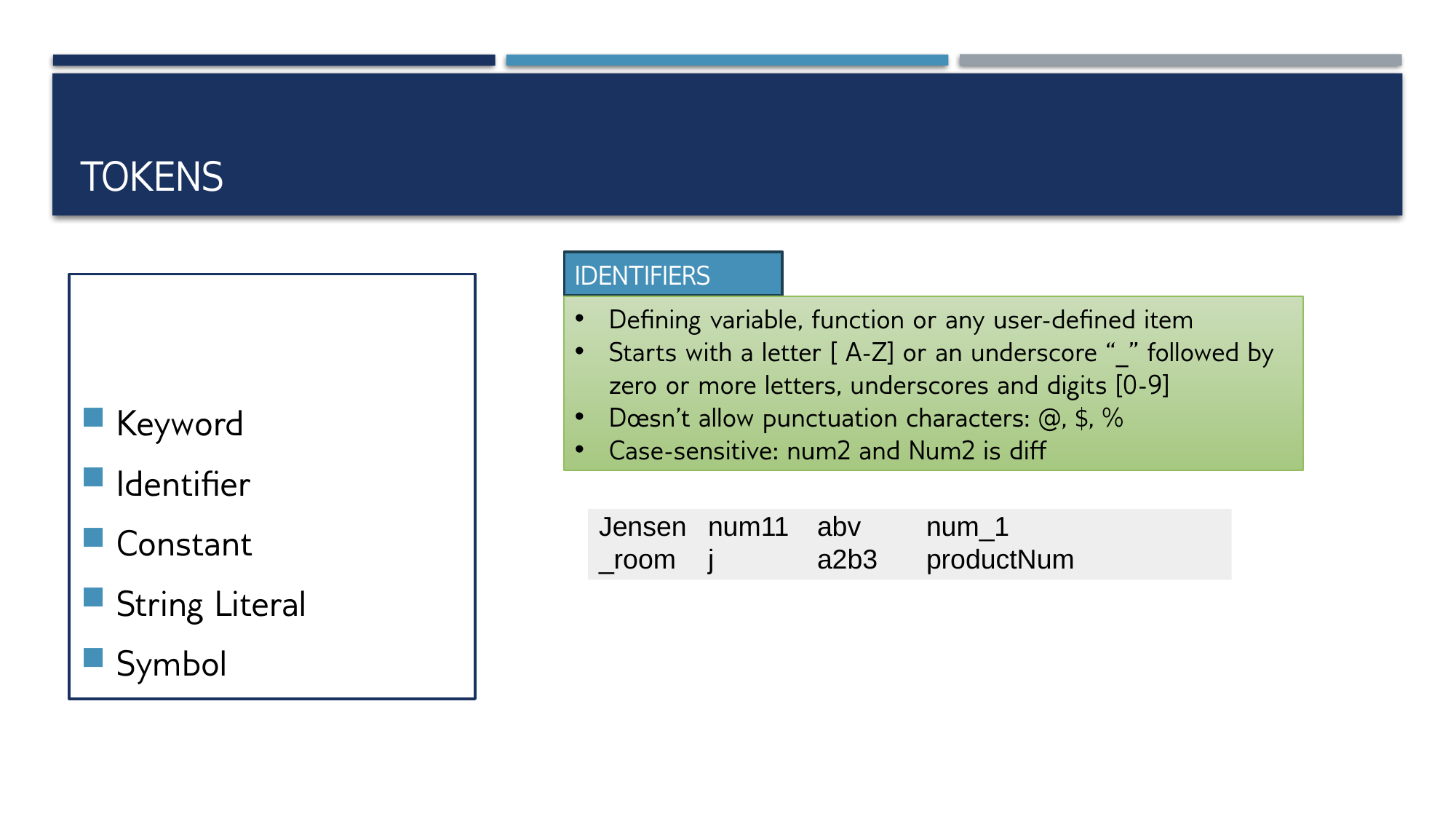

# tokens
IDENTIFIERS

Keyword
Identifier
Constant
String Literal
Symbol

Defining variable, function or any user-defined item
Starts with a letter [ A-Z] or an underscore “_” followed by zero or more letters, underscores and digits [0-9]
Doesn’t allow punctuation characters: @, $, %
Case-sensitive: num2 and Num2 is diff
Jensen	num11	abv	num_1
_room  	j	a2b3	productNum